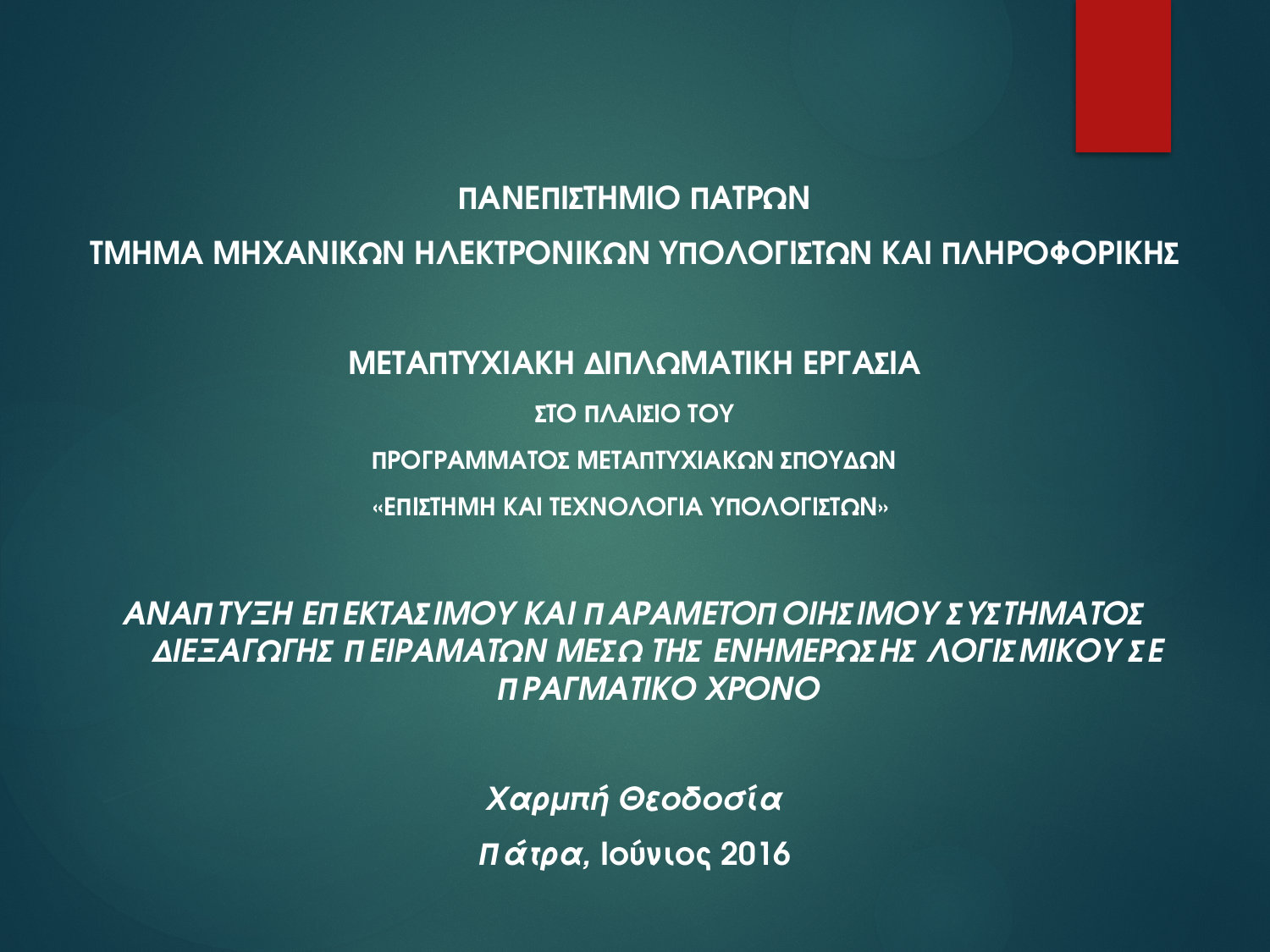

ΠΑΝΕΠΙΣΤΗΜΙΟ ΠΑΤΡΩΝ
ΤΜΗΜΑ ΜΗΧΑΝΙΚΩΝ ΗΛΕΚΤΡΟΝΙΚΩΝ ΥΠΟΛΟΓΙΣΤΩΝ ΚΑΙ ΠΛΗΡΟΦΟΡΙΚΗΣ

ΜΕΤΑΠΤΥΧΙΑΚΗ ΔΙΠΛΩΜΑΤΙΚΗ ΕΡΓΑΣΙΑ
ΣΤΟ ΠΛΑΙΣΙΟ ΤΟΥ
ΠΡΟΓΡΑΜΜΑΤΟΣ ΜΕΤΑΠΤΥΧΙΑΚΩΝ ΣΠΟΥΔΩΝ
«ΕΠΙΣΤΗΜΗ ΚΑΙ ΤΕΧΝΟΛΟΓΙΑ ΥΠΟΛΟΓΙΣΤΩΝ»

ΑΝΑΠΤΥΞΗ ΕΠΕΚΤΑΣΙΜΟΥ ΚΑΙ ΠΑΡΑΜΕΤΟΠΟΙΗΣΙΜΟΥ ΣΥΣΤΗΜΑΤΟΣ ΔΙΕΞΑΓΩΓΗΣ ΠΕΙΡΑΜΑΤΩΝ ΜΕΣΩ ΤΗΣ ΕΝΗΜΕΡΩΣΗΣ ΛΟΓΙΣΜΙΚΟΥ ΣΕ ΠΡΑΓΜΑΤΙΚΟ ΧΡΟΝΟ

Χαρμπή Θεοδοσία
Πάτρα, Ιούνιος 2016